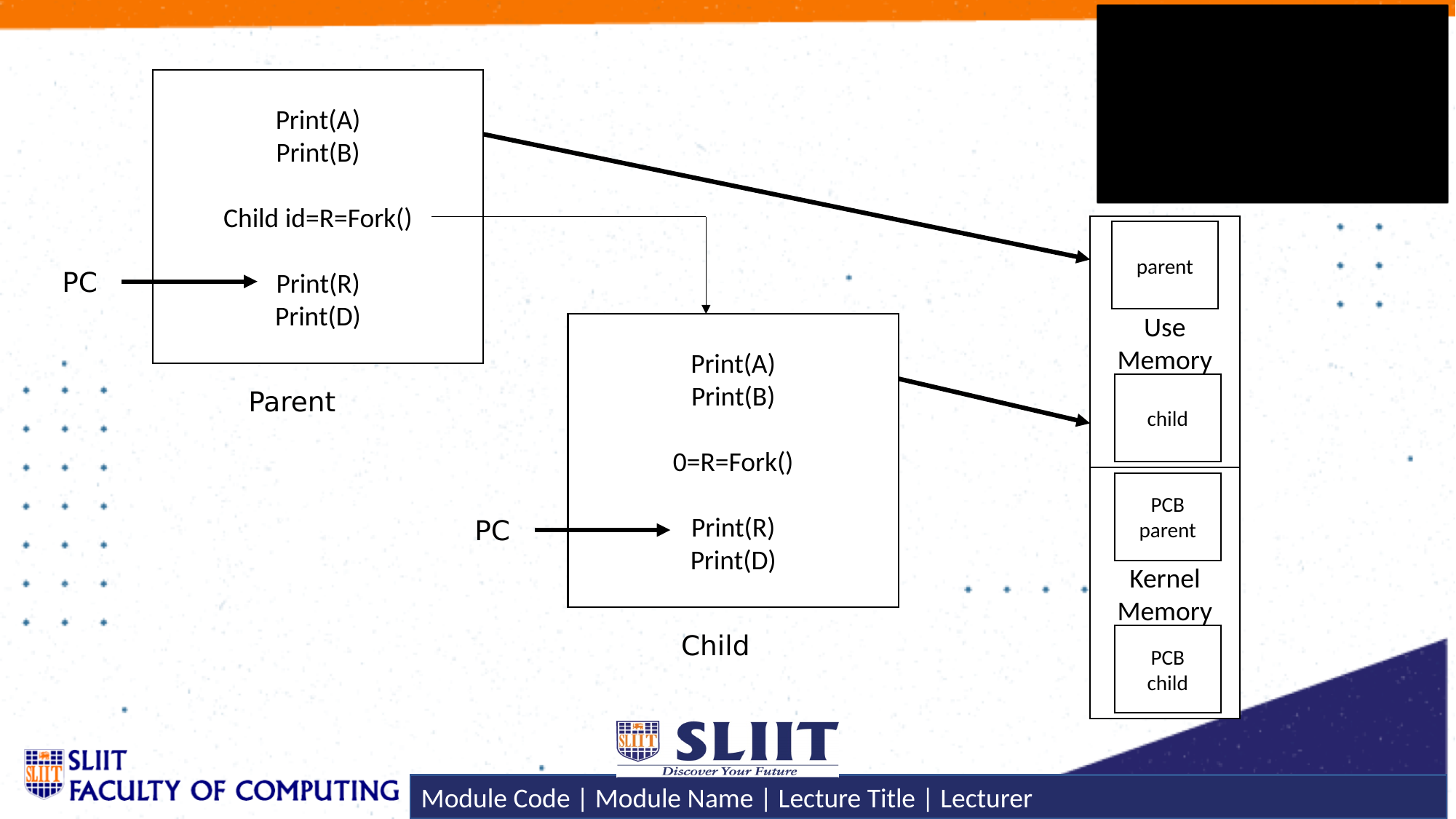

Print(A)
Print(B)

Child id=R=Fork()

Print(R)
Print(D)
Use Memory
parent
PC
Print(A)
Print(B)

0=R=Fork()

Print(R)
Print(D)
child
Parent
Kernel Memory
PCB
parent
PC
Child
PCB
child